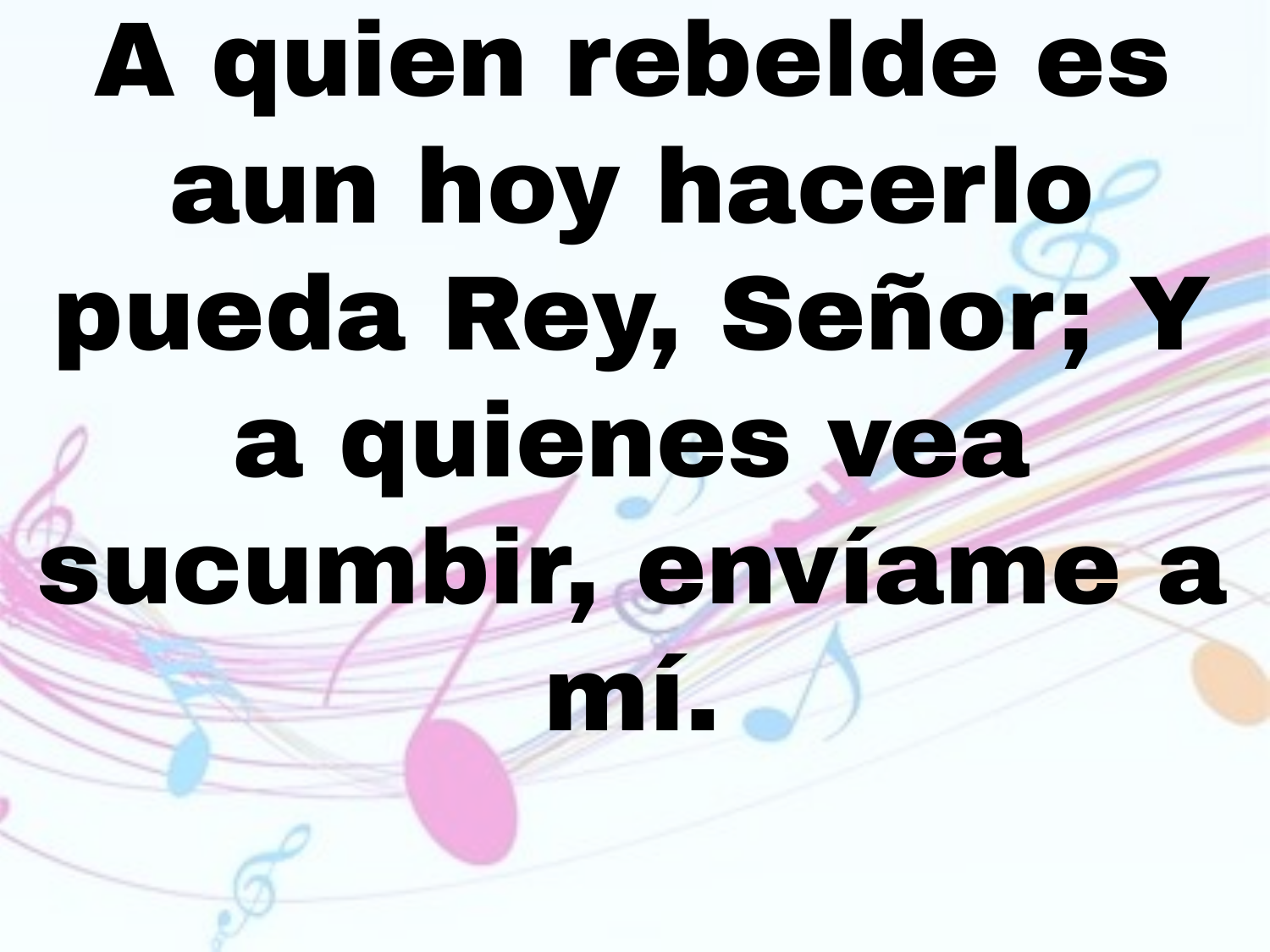

A quien rebelde es aun hoy hacerlo pueda Rey, Señor; Y a quienes vea sucumbir, envíame a mí.